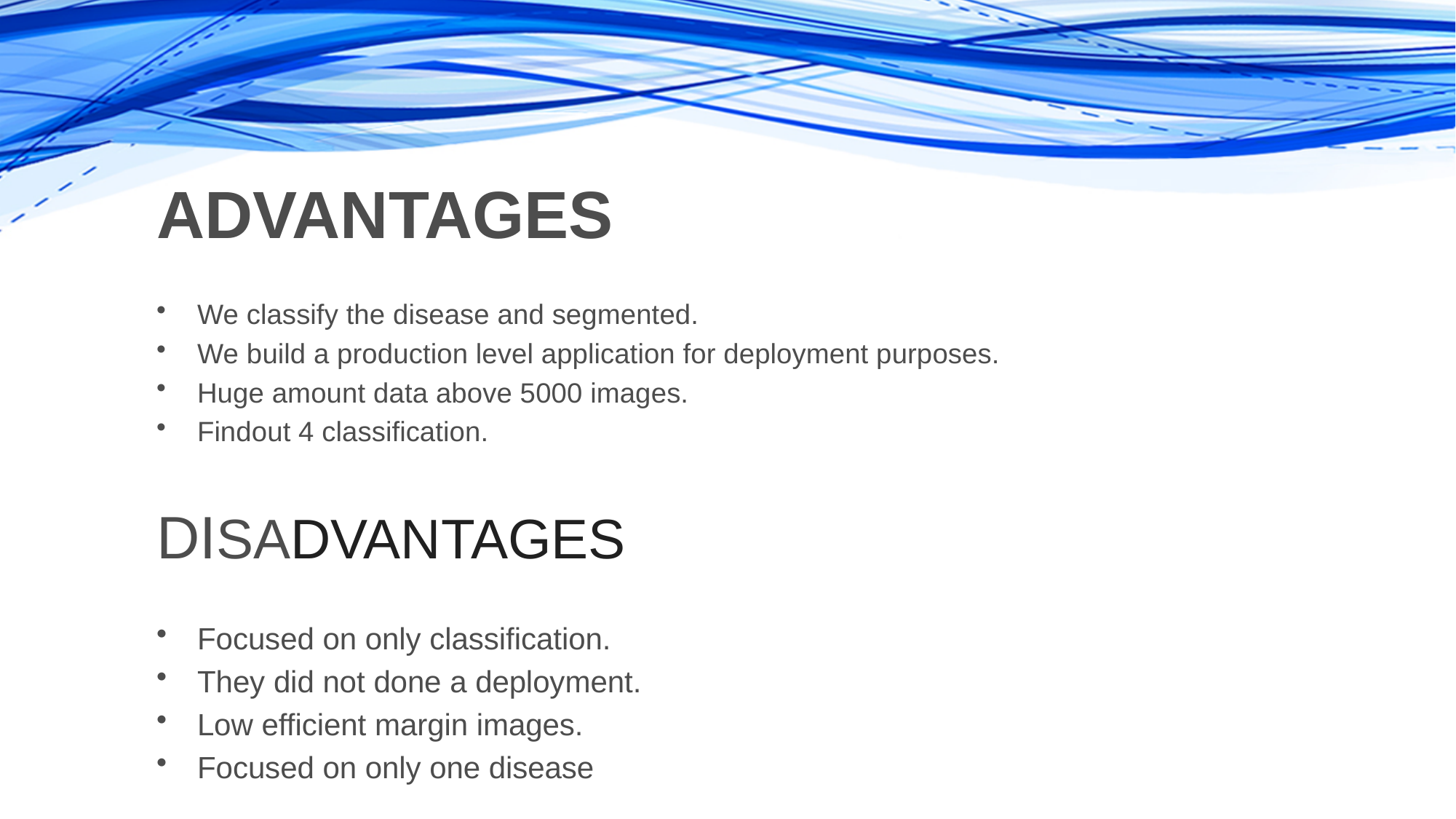

# ADVANTAGES
We classify the disease and segmented.
We build a production level application for deployment purposes.
Huge amount data above 5000 images.
Findout 4 classification.

DISADVANTAGES

Focused on only classification.
They did not done a deployment.
Low efficient margin images.
Focused on only one disease